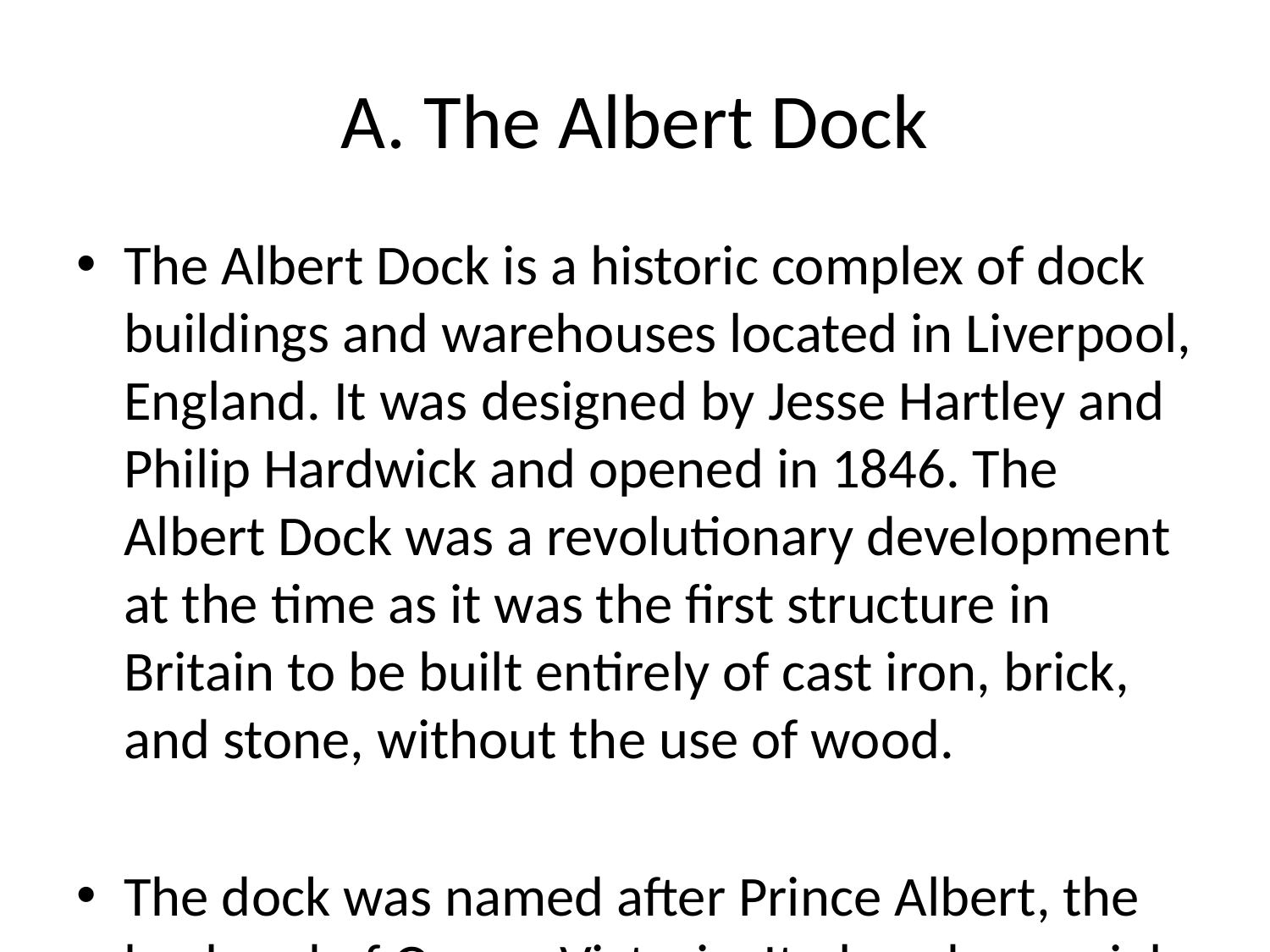

# A. The Albert Dock
The Albert Dock is a historic complex of dock buildings and warehouses located in Liverpool, England. It was designed by Jesse Hartley and Philip Hardwick and opened in 1846. The Albert Dock was a revolutionary development at the time as it was the first structure in Britain to be built entirely of cast iron, brick, and stone, without the use of wood.

The dock was named after Prince Albert, the husband of Queen Victoria. It played a crucial role in the growth of Liverpool as a major port city during the 19th and early 20th centuries. The Albert Dock was considered a state-of-the-art facility when it opened and was innovative in its design, construction, and the technologies used.

Today, the Albert Dock is a major tourist attraction in Liverpool, known for its mix of historic buildings, museums, galleries, shops, restaurants, and bars. It was extensively restored and reopened in 1988 as part of the city's waterfront regeneration efforts. The complex is home to popular attractions such as Tate Liverpool (an art gallery), the Merseyside Maritime Museum, the Beatles Story (museum dedicated to the Beatles), and the International Slavery Museum.

The Albert Dock also serves as a cultural hub, hosting events, festivals, and exhibitions throughout the year. Its waterfront location offers stunning views of the River Mersey and the Liverpool skyline, making it a popular spot for both locals and tourists to visit and explore.